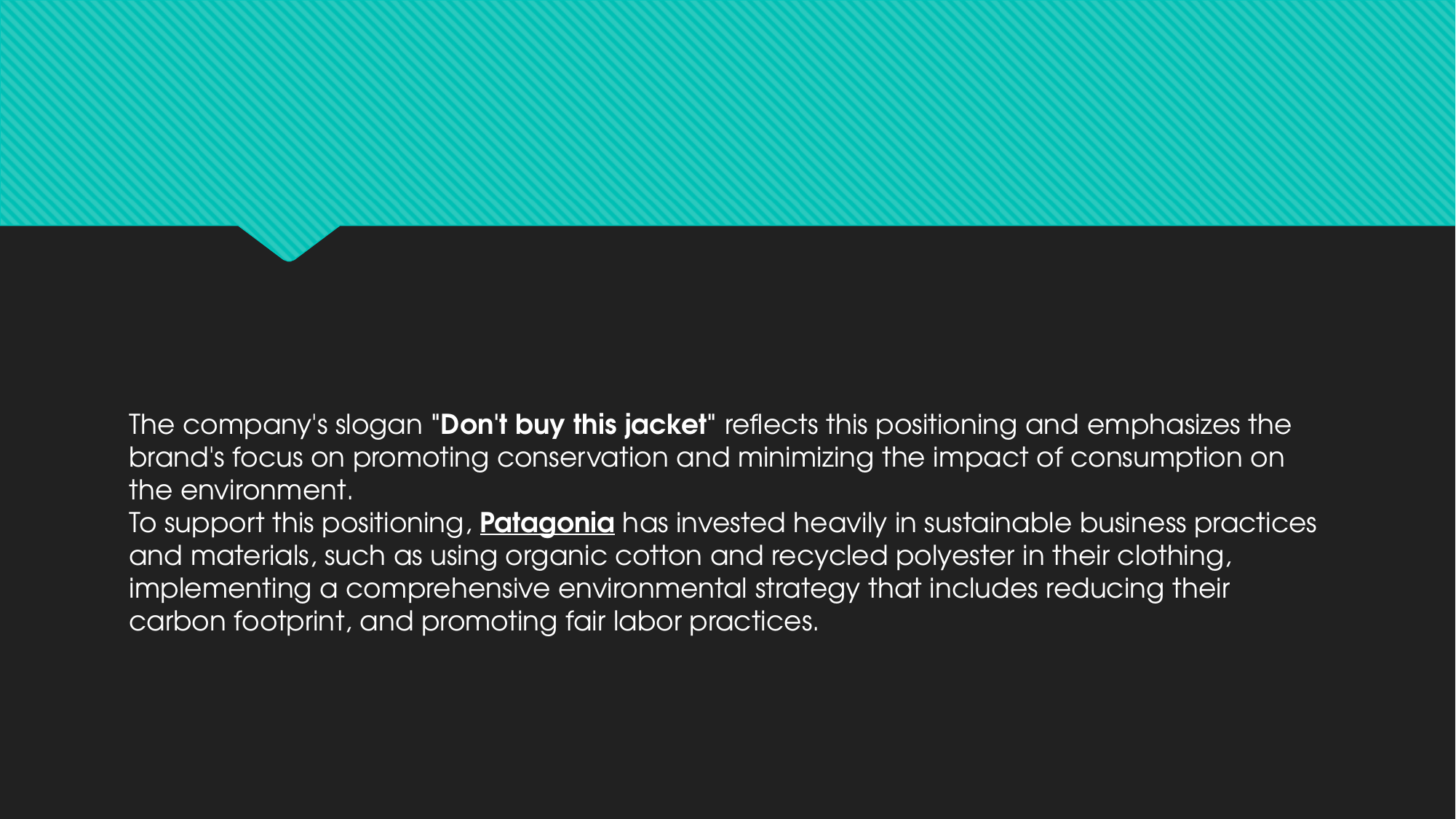

#
The company's slogan "Don't buy this jacket" reflects this positioning and emphasizes the brand's focus on promoting conservation and minimizing the impact of consumption on the environment.
To support this positioning, Patagonia has invested heavily in sustainable business practices and materials, such as using organic cotton and recycled polyester in their clothing, implementing a comprehensive environmental strategy that includes reducing their carbon footprint, and promoting fair labor practices.